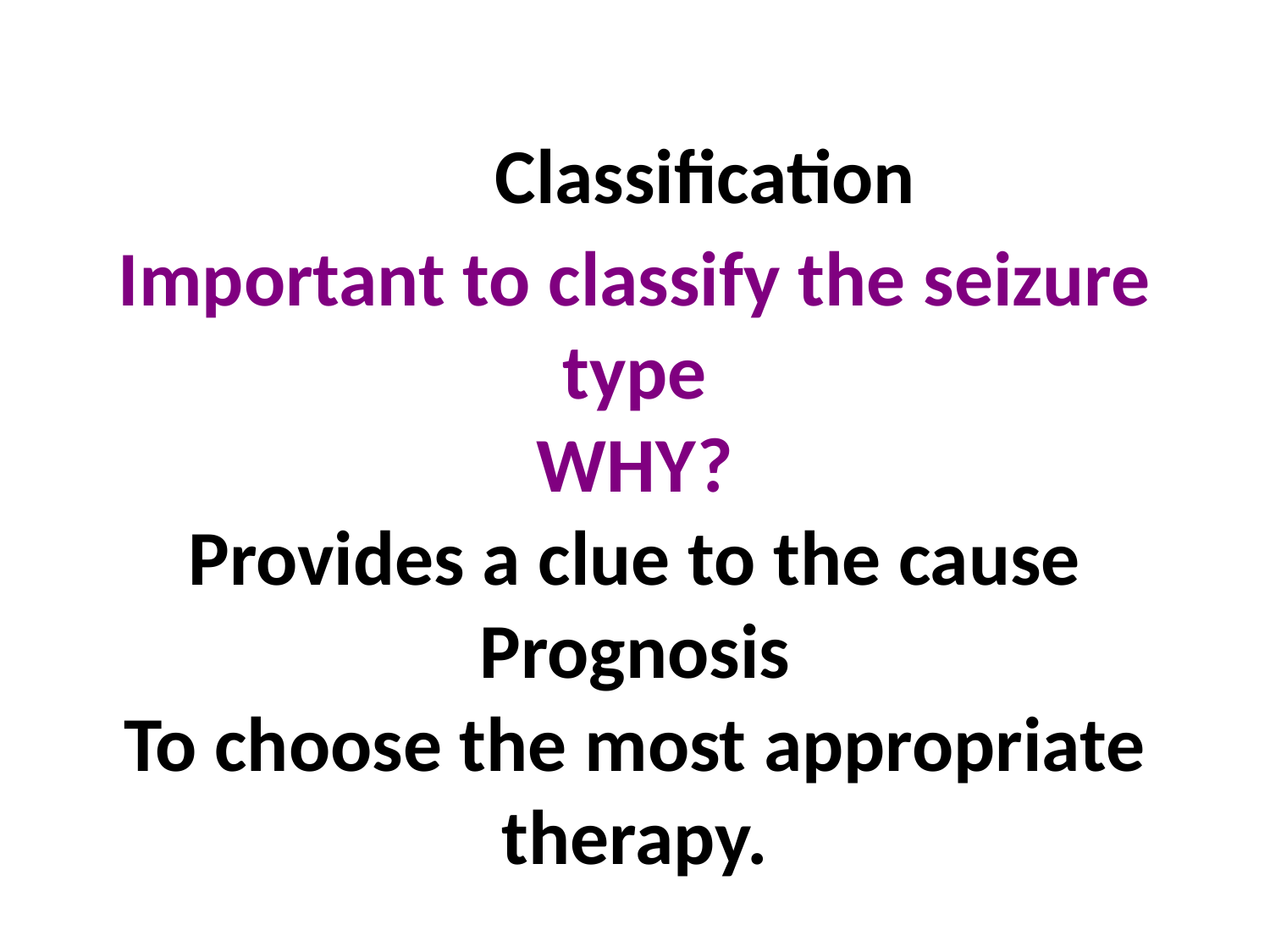

Classification
Important to classify the seizure type
WHY?
Provides a clue to the cause
Prognosis
To choose the most appropriate therapy.